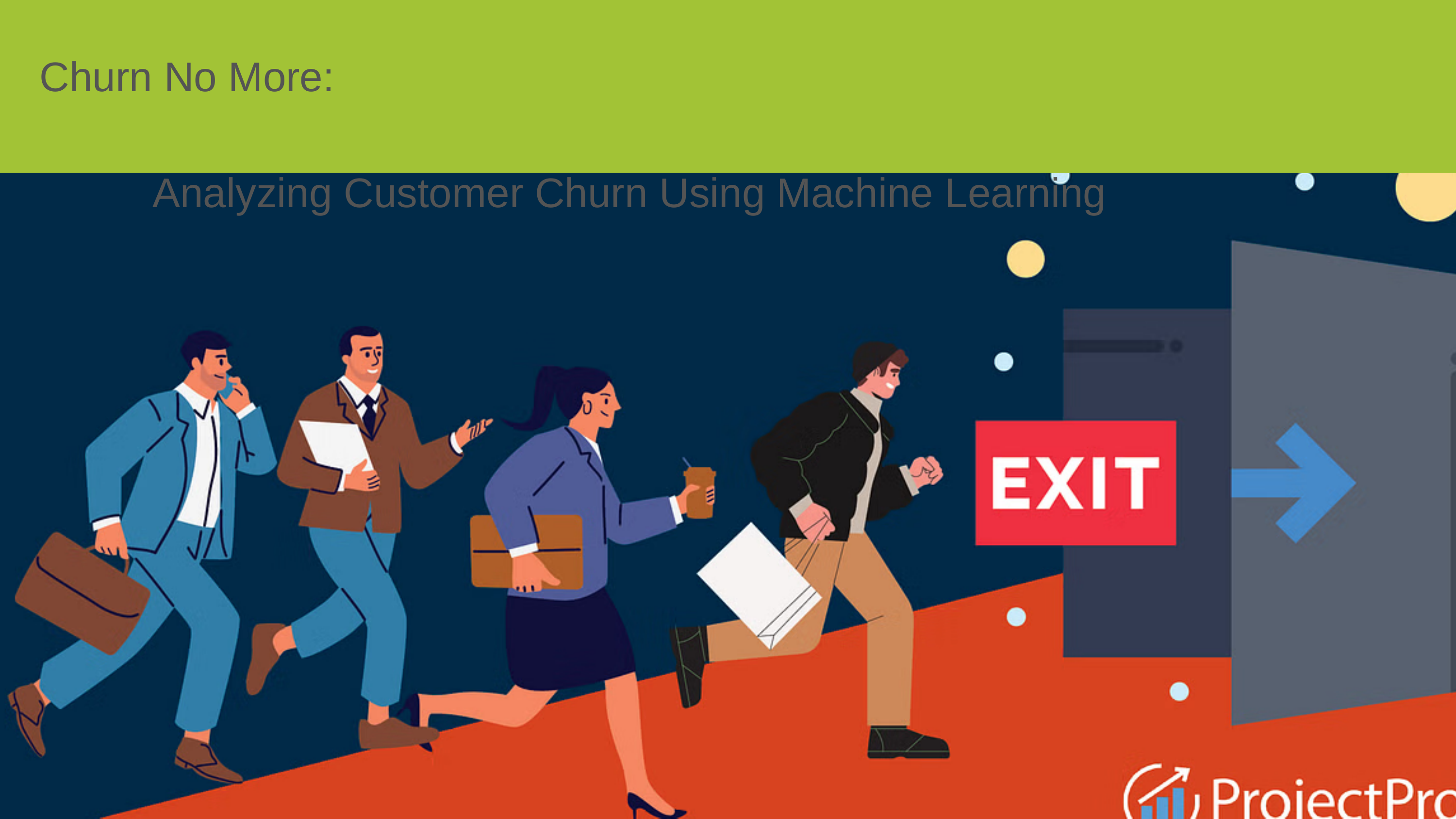

Churn No More:
 Analyzing Customer Churn Using Machine Learning